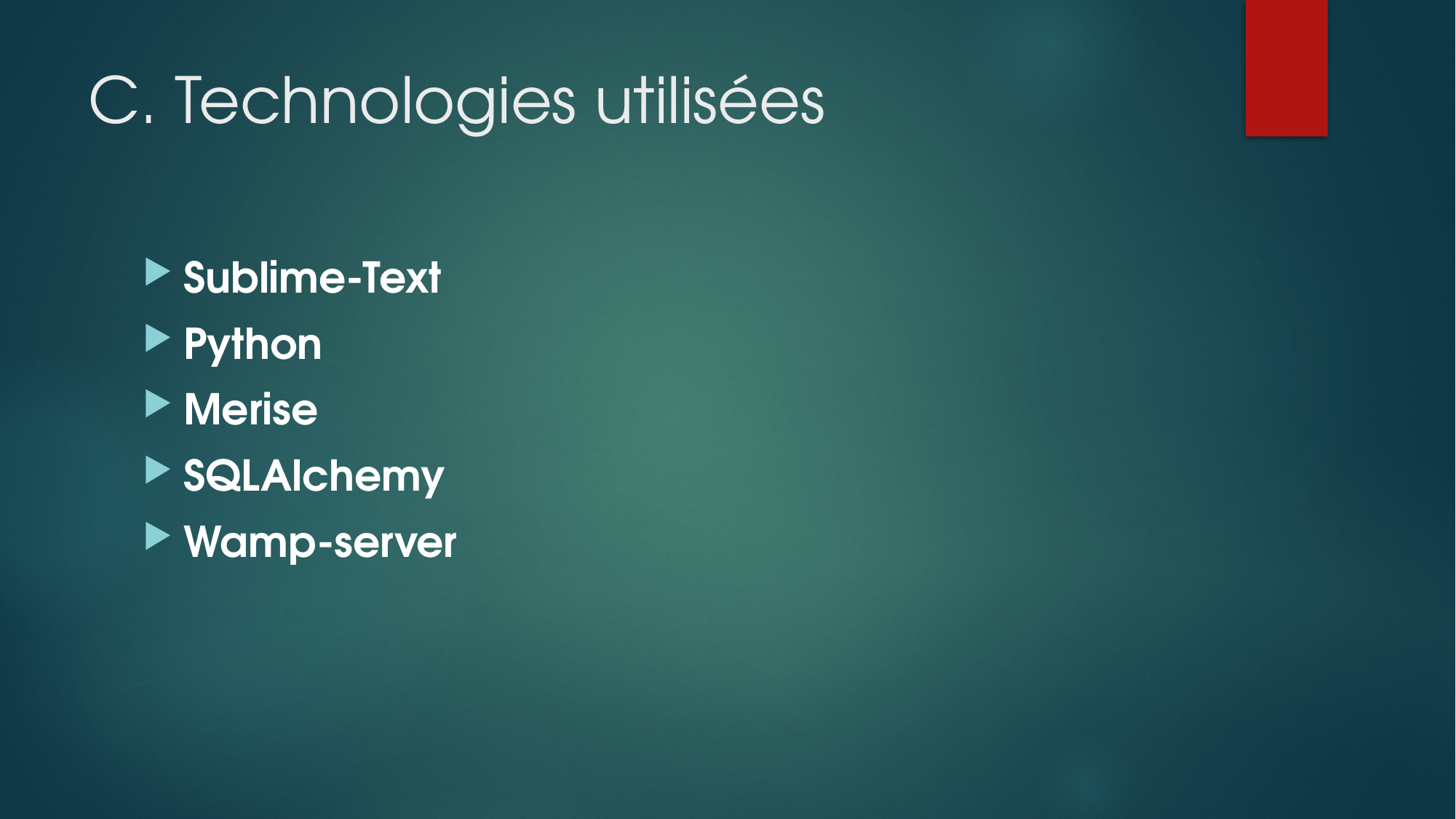

# C. Technologies utilisées
Sublime-Text
Python
Merise
SQLAlchemy
Wamp-server